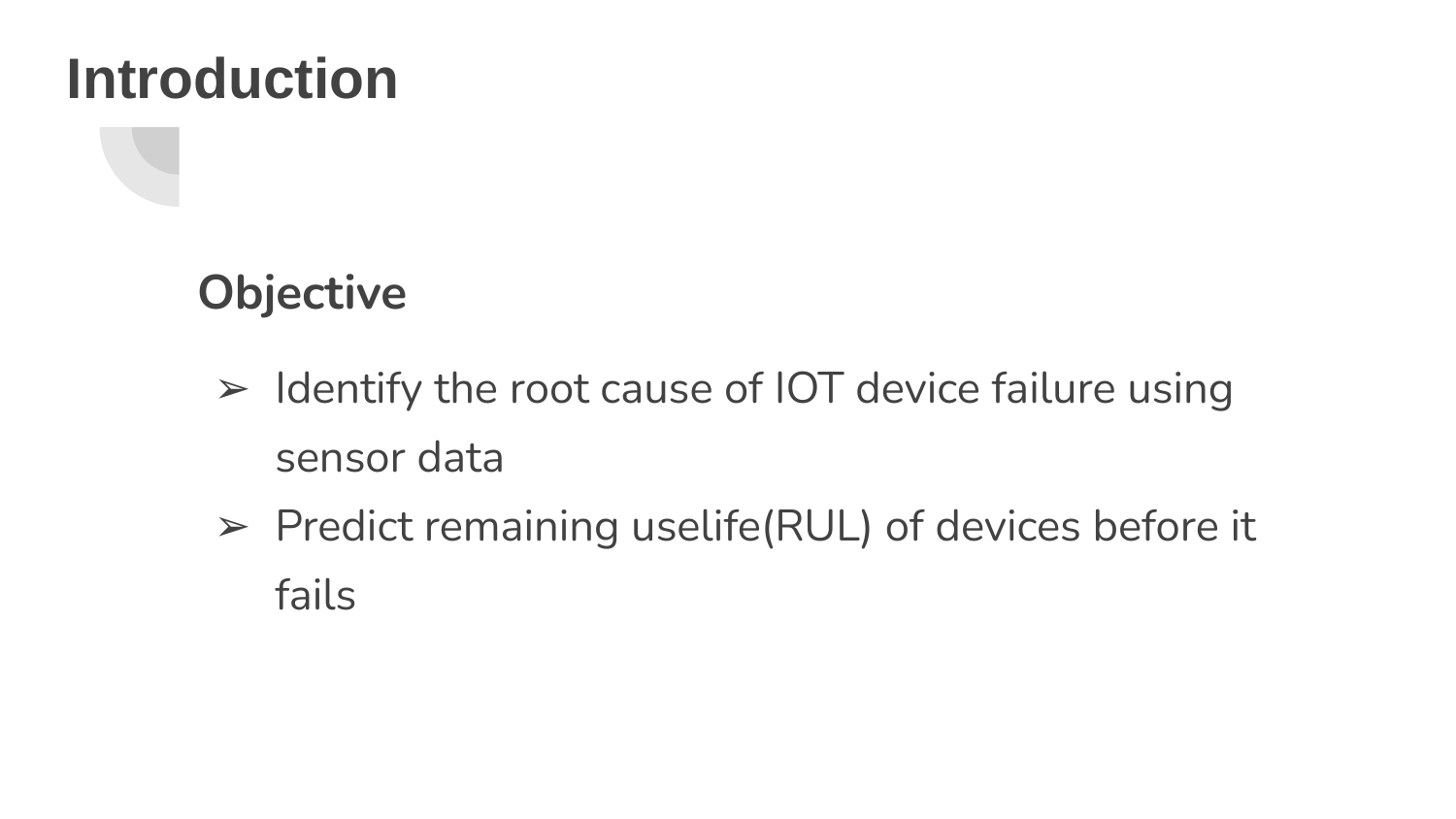

# Introduction

Objective
Identify the root cause of IOT device failure using sensor data
Predict remaining uselife(RUL) of devices before it fails